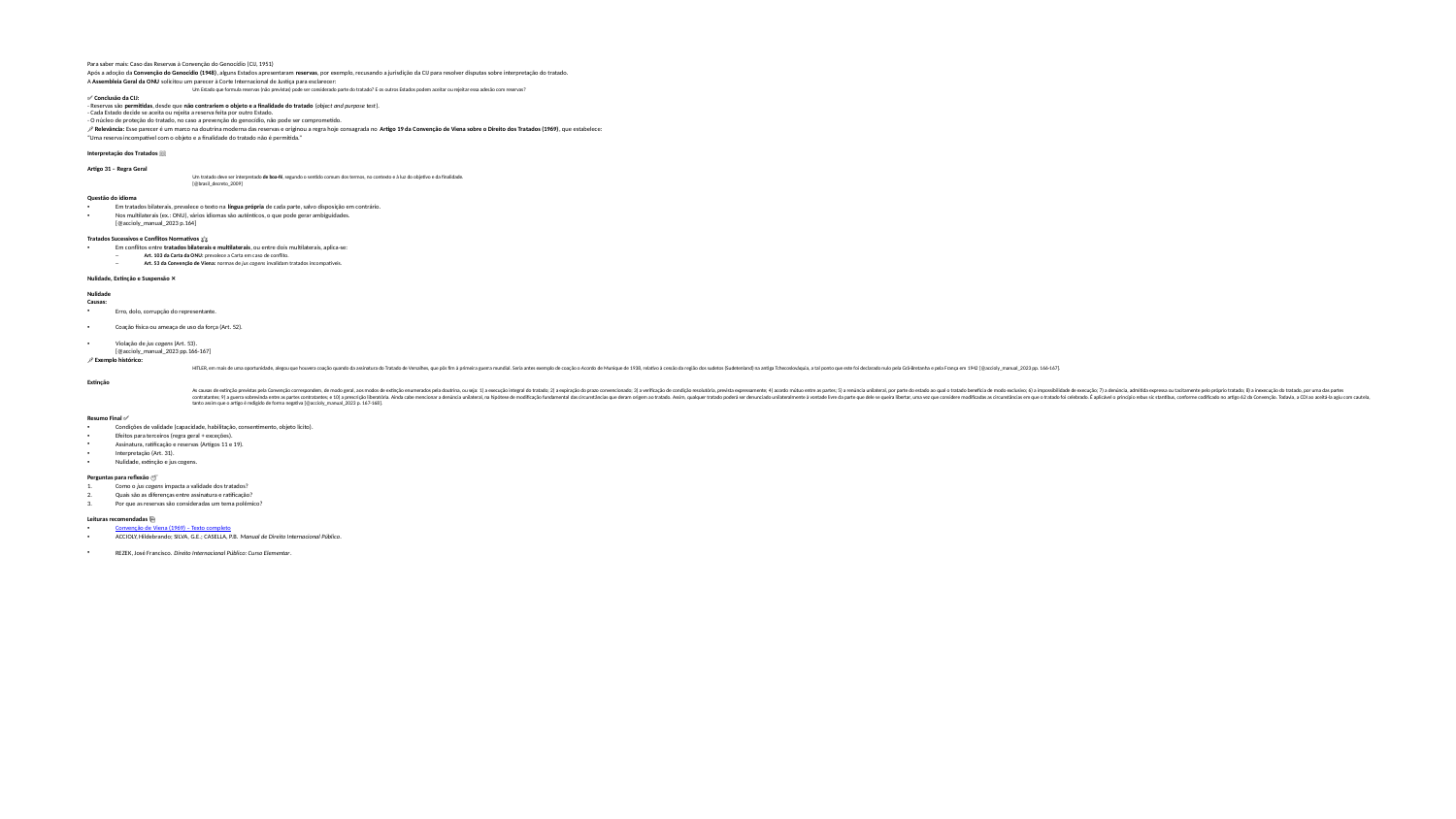

Para saber mais: Caso das Reservas à Convenção do Genocídio (CIJ, 1951)
Após a adoção da Convenção do Genocídio (1948), alguns Estados apresentaram reservas, por exemplo, recusando a jurisdição da CIJ para resolver disputas sobre interpretação do tratado.
A Assembleia Geral da ONU solicitou um parecer à Corte Internacional de Justiça para esclarecer:
Um Estado que formula reservas (não previstas) pode ser considerado parte do tratado? E os outros Estados podem aceitar ou rejeitar essa adesão com reservas?
✅ Conclusão da CIJ:
- Reservas são permitidas, desde que não contrariem o objeto e a finalidade do tratado (object and purpose test).
- Cada Estado decide se aceita ou rejeita a reserva feita por outro Estado.
- O núcleo de proteção do tratado, no caso a prevenção do genocídio, não pode ser comprometido.
📌 Relevância: Esse parecer é um marco na doutrina moderna das reservas e originou a regra hoje consagrada no Artigo 19 da Convenção de Viena sobre o Direito dos Tratados (1969), que estabelece:
“Uma reserva incompatível com o objeto e a finalidade do tratado não é permitida.”
Interpretação dos Tratados 📖
Artigo 31 – Regra Geral
Um tratado deve ser interpretado de boa-fé, segundo o sentido comum dos termos, no contexto e à luz do objetivo e da finalidade.
[@brasil_decreto_2009]
Questão do idioma
Em tratados bilaterais, prevalece o texto na língua própria de cada parte, salvo disposição em contrário.
Nos multilaterais (ex.: ONU), vários idiomas são autênticos, o que pode gerar ambiguidades.
[@accioly_manual_2023 p.164]
Tratados Sucessivos e Conflitos Normativos ⚖️
Em conflitos entre tratados bilaterais e multilaterais, ou entre dois multilaterais, aplica-se:
Art. 103 da Carta da ONU: prevalece a Carta em caso de conflito.
Art. 53 da Convenção de Viena: normas de jus cogens invalidam tratados incompatíveis.
Nulidade, Extinção e Suspensão ❌
Nulidade
Causas:
Erro, dolo, corrupção do representante.
Coação física ou ameaça de uso da força (Art. 52).
Violação de jus cogens (Art. 53).
[@accioly_manual_2023 pp.166-167]
📌 Exemplo histórico:
HITLER, em mais de uma oportunidade, alegou que houvera coação quando da assinatura do Tratado de Versalhes, que pôs fim à primeira guerra mundial. Seria antes exemplo de coação o Acordo de Munique de 1938, relativo à cessão da região dos sudetos (Sudetenland) na antiga Tchecoslováquia, a tal ponto que este foi declarado nulo pela Grã-Bretanha e pela França em 1942 [@accioly_manual_2023 pp. 166-167].
Extinção
As causas de extinção previstas pela Convenção correspondem, de modo geral, aos modos de extinção enumerados pela doutrina, ou seja: 1) a execução integral do tratado; 2) a expiração do prazo convencionado; 3) a verificação de condição resolutória, prevista expressamente; 4) acordo mútuo entre as partes; 5) a renúncia unilateral, por parte do estado ao qual o tratado beneficia de modo exclusivo; 6) a impossibilidade de execução; 7) a denúncia, admitida expressa ou tacitamente pelo próprio tratado; 8) a inexecução do tratado, por uma das partes contratantes; 9) a guerra sobrevinda entre as partes contratantes; e 10) a prescrição liberatória. Ainda cabe mencionar a denúncia unilateral, na hipótese de modificação fundamental das circunstâncias que deram origem ao tratado. Assim, qualquer tratado poderá ser denunciado unilateralmente à vontade livre da parte que dele se queira libertar, uma vez que considere modificadas as circunstâncias em que o tratado foi celebrado. É aplicável o princípio rebus sic stantibus, conforme codificado no artigo 62 da Convenção. Todavia, a CDI ao aceitá-la agiu com cautela, tanto assim que o artigo é redigido de forma negativa [@accioly_manual_2023 p. 167-168].
Resumo Final ✅
Condições de validade (capacidade, habilitação, consentimento, objeto lícito).
Efeitos para terceiros (regra geral + exceções).
Assinatura, ratificação e reservas (Artigos 11 e 19).
Interpretação (Art. 31).
Nulidade, extinção e jus cogens.
Perguntas para reflexão 🤔
Como o jus cogens impacta a validade dos tratados?
Quais são as diferenças entre assinatura e ratificação?
Por que as reservas são consideradas um tema polêmico?
Leituras recomendadas 📚
Convenção de Viena (1969) – Texto completo
ACCIOLY, Hildebrando; SILVA, G.E.; CASELLA, P.B. Manual de Direito Internacional Público.
REZEK, José Francisco. Direito Internacional Público: Curso Elementar.